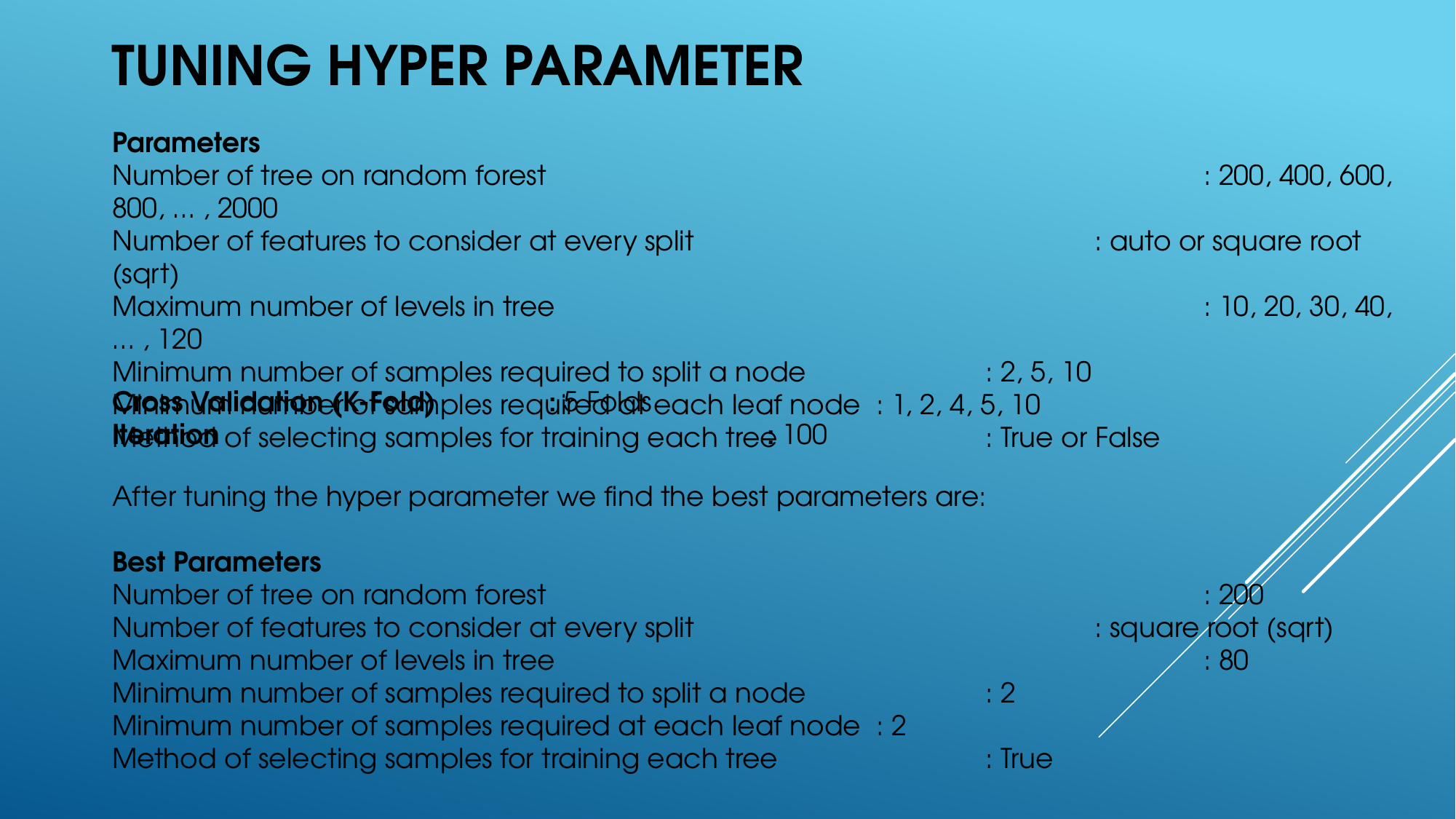

Tuning hyper parameter
Parameters
Number of tree on random forest 						: 200, 400, 600, 800, … , 2000
Number of features to consider at every split 				: auto or square root (sqrt)
Maximum number of levels in tree 						: 10, 20, 30, 40, … , 120
Minimum number of samples required to split a node 		: 2, 5, 10
Minimum number of samples required at each leaf node 	: 1, 2, 4, 5, 10
Method of selecting samples for training each tree 		: True or False
Cross Validation (K-Fold)		: 5 Folds
Iteration 					: 100
After tuning the hyper parameter we find the best parameters are:

Best Parameters
Number of tree on random forest 						: 200
Number of features to consider at every split 				: square root (sqrt)
Maximum number of levels in tree 						: 80
Minimum number of samples required to split a node 		: 2
Minimum number of samples required at each leaf node 	: 2
Method of selecting samples for training each tree 		: True